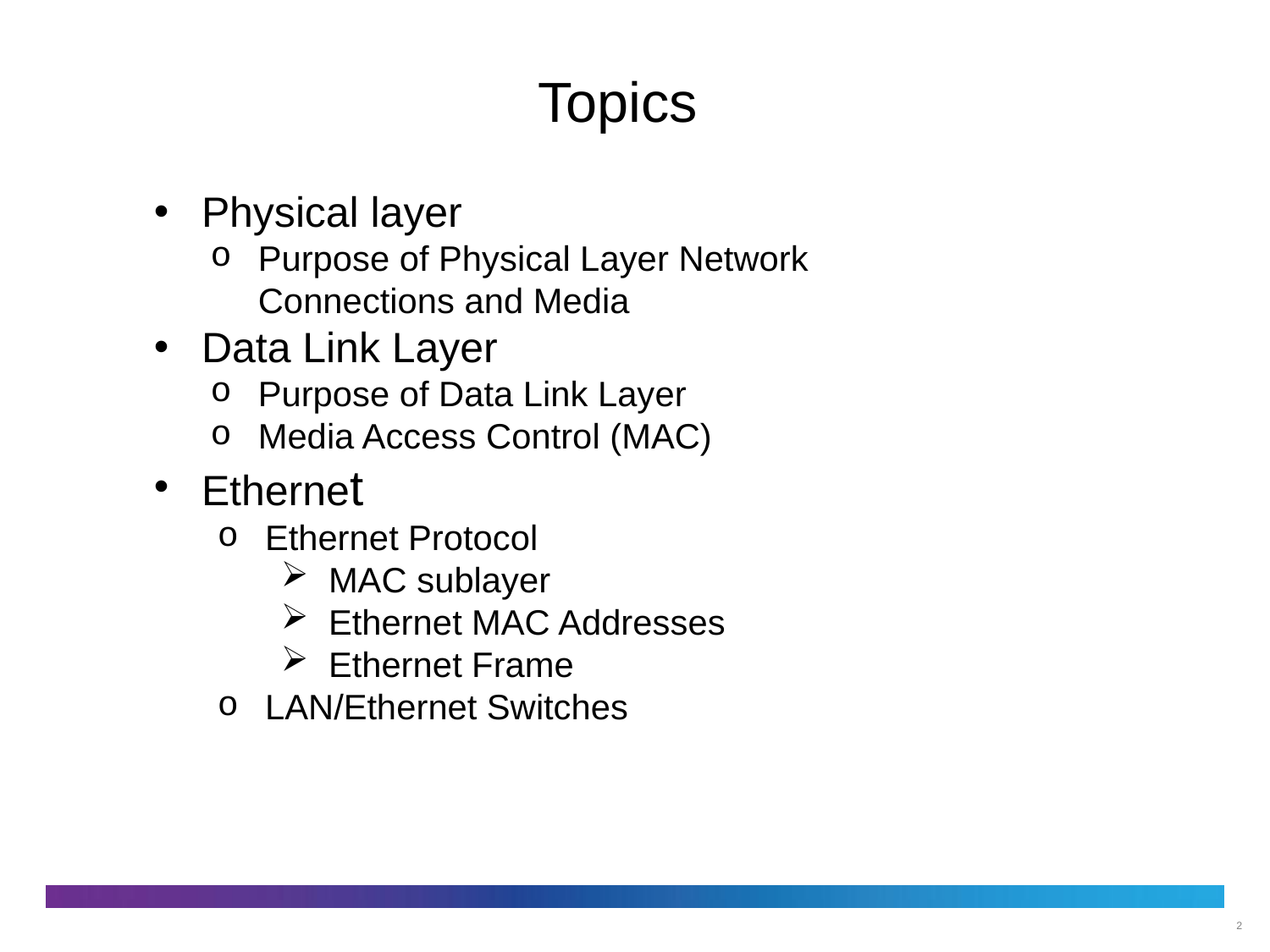

# Topics

Physical layer
Purpose of Physical Layer Network Connections and Media
Data Link Layer
Purpose of Data Link Layer
Media Access Control (MAC)
Ethernet
Ethernet Protocol
MAC sublayer
Ethernet MAC Addresses
Ethernet Frame
LAN/Ethernet Switches